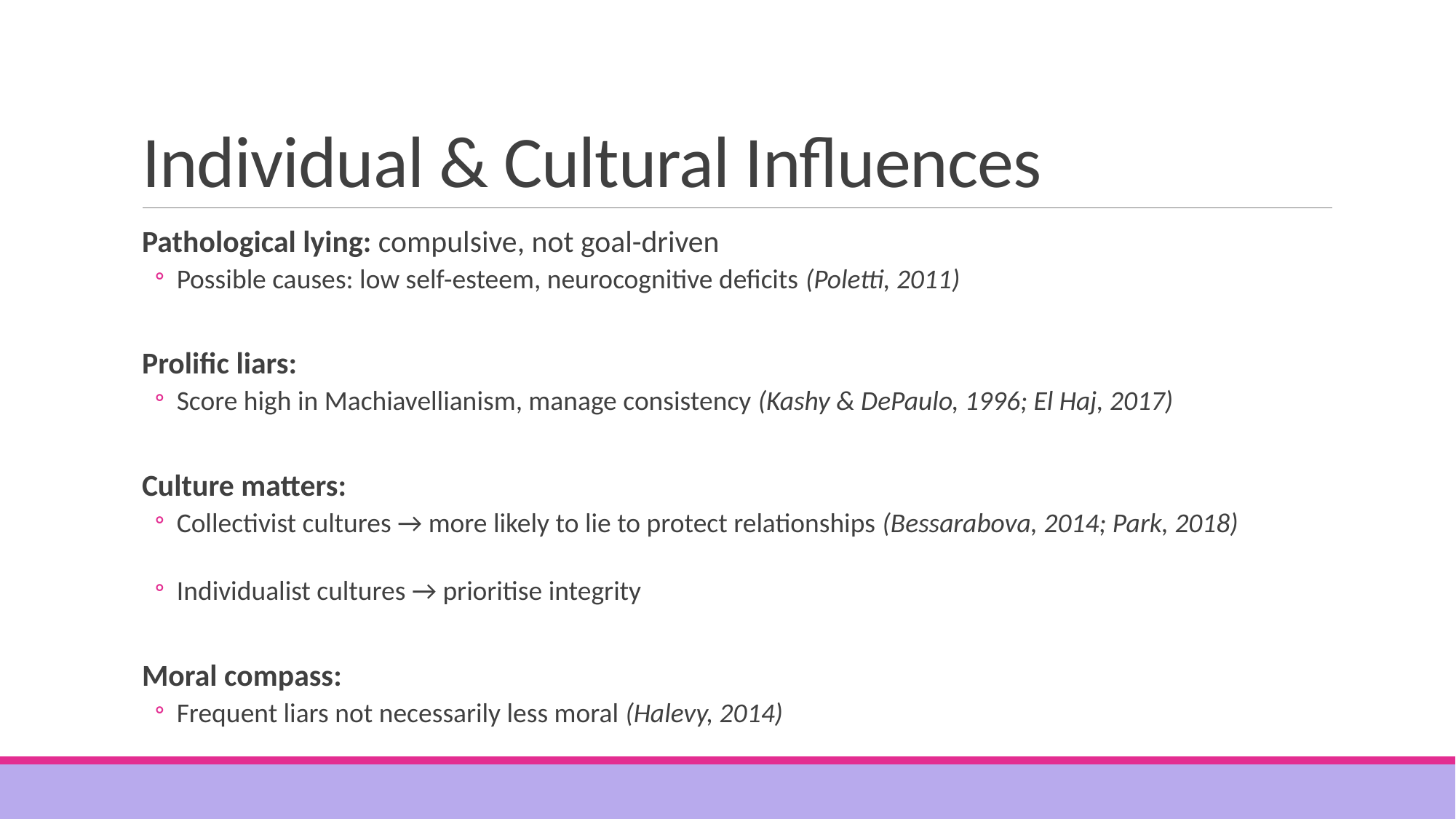

# Individual & Cultural Influences
Pathological lying: compulsive, not goal-driven
Possible causes: low self-esteem, neurocognitive deficits (Poletti, 2011)
Prolific liars:
Score high in Machiavellianism, manage consistency (Kashy & DePaulo, 1996; El Haj, 2017)
Culture matters:
Collectivist cultures → more likely to lie to protect relationships (Bessarabova, 2014; Park, 2018)
Individualist cultures → prioritise integrity
Moral compass:
Frequent liars not necessarily less moral (Halevy, 2014)